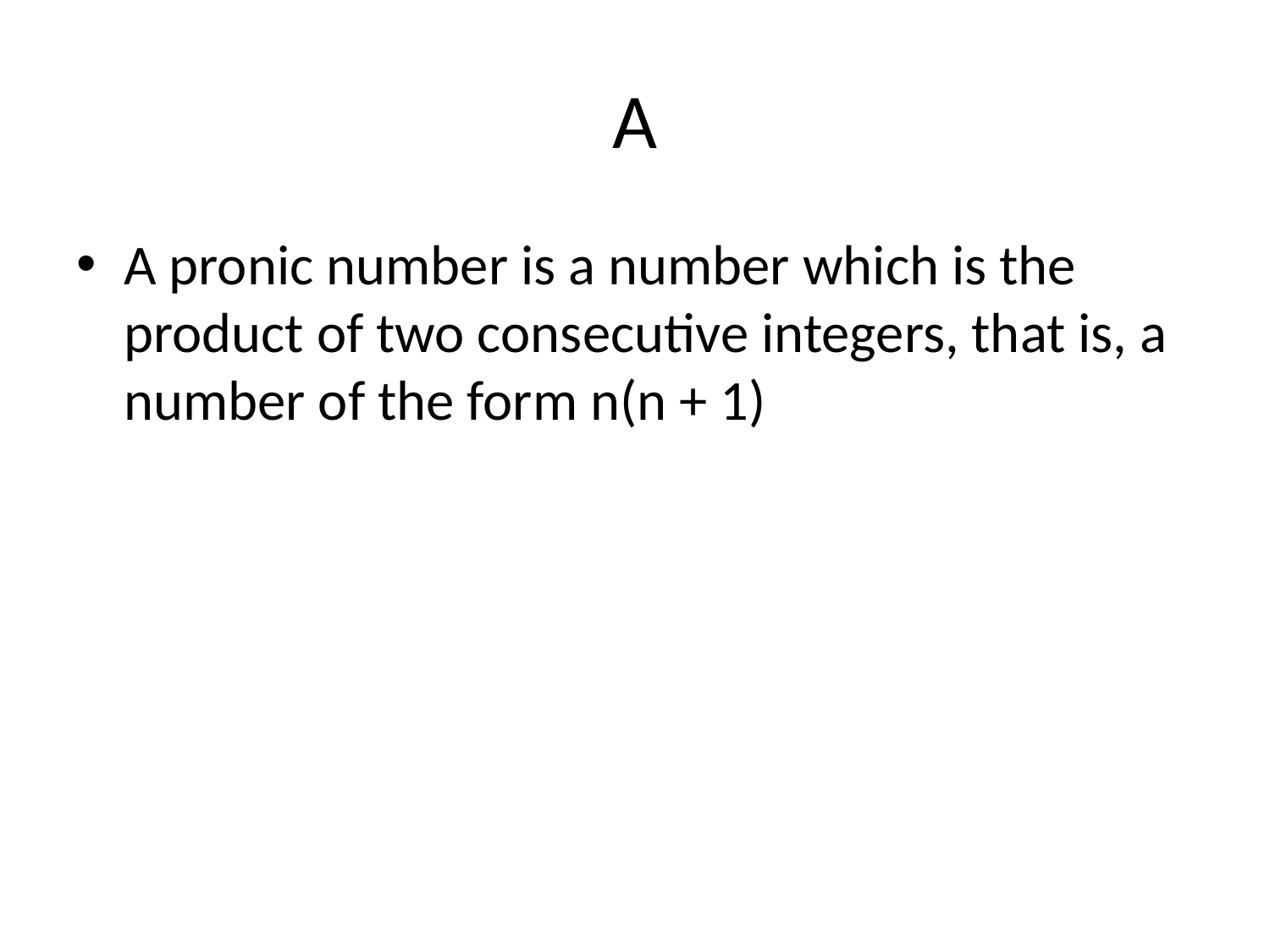

# A
A pronic number is a number which is the product of two consecutive integers, that is, a number of the form n(n + 1)